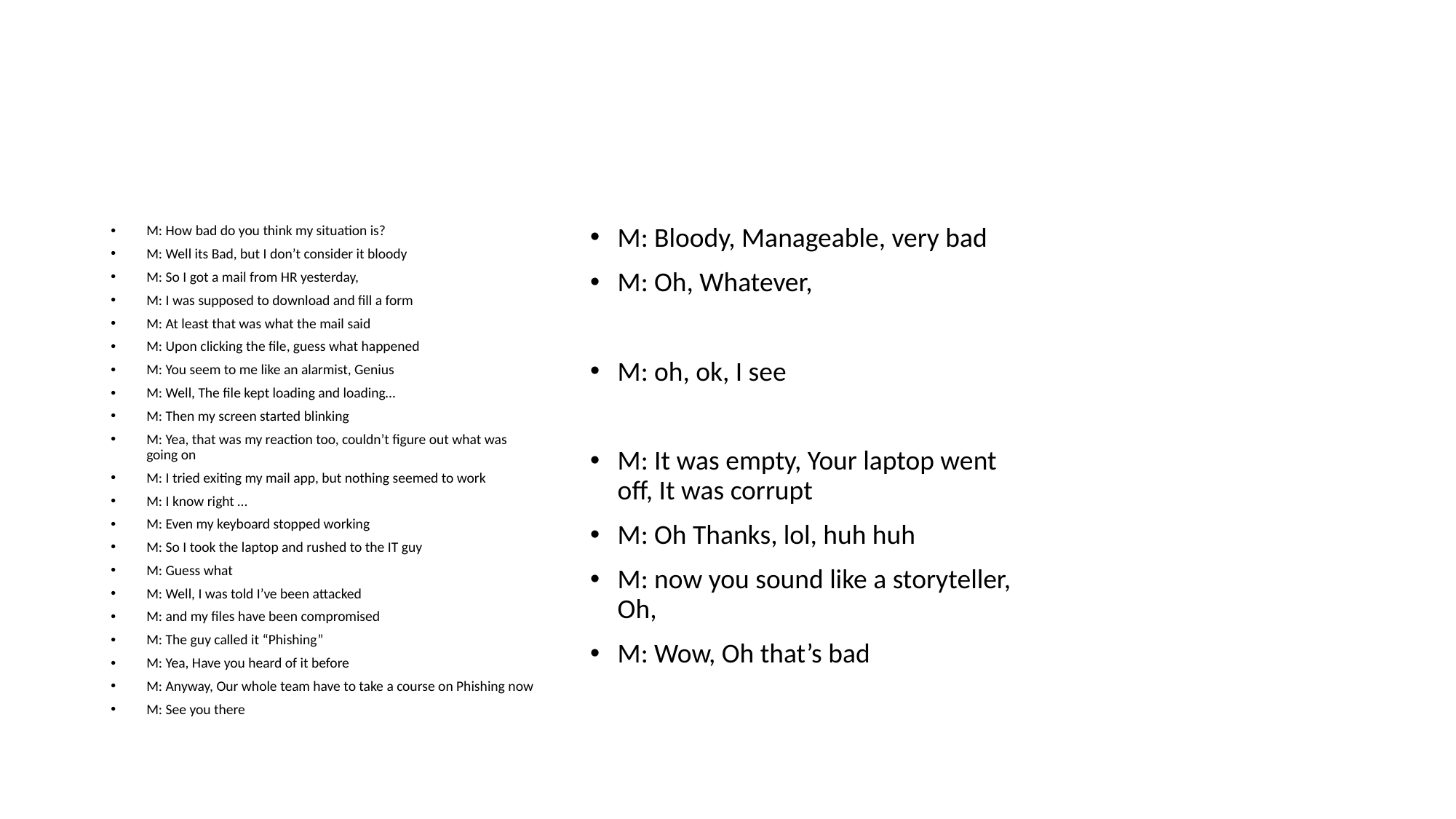

#
M: How bad do you think my situation is?
M: Well its Bad, but I don’t consider it bloody
M: So I got a mail from HR yesterday,
M: I was supposed to download and fill a form
M: At least that was what the mail said
M: Upon clicking the file, guess what happened
M: You seem to me like an alarmist, Genius
M: Well, The file kept loading and loading…
M: Then my screen started blinking
M: Yea, that was my reaction too, couldn’t figure out what was going on
M: I tried exiting my mail app, but nothing seemed to work
M: I know right …
M: Even my keyboard stopped working
M: So I took the laptop and rushed to the IT guy
M: Guess what
M: Well, I was told I’ve been attacked
M: and my files have been compromised
M: The guy called it “Phishing”
M: Yea, Have you heard of it before
M: Anyway, Our whole team have to take a course on Phishing now
M: See you there

M: Bloody, Manageable, very bad
M: Oh, Whatever,

M: oh, ok, I see

M: It was empty, Your laptop went off, It was corrupt
M: Oh Thanks, lol, huh huh
M: now you sound like a storyteller, Oh,
M: Wow, Oh that’s bad